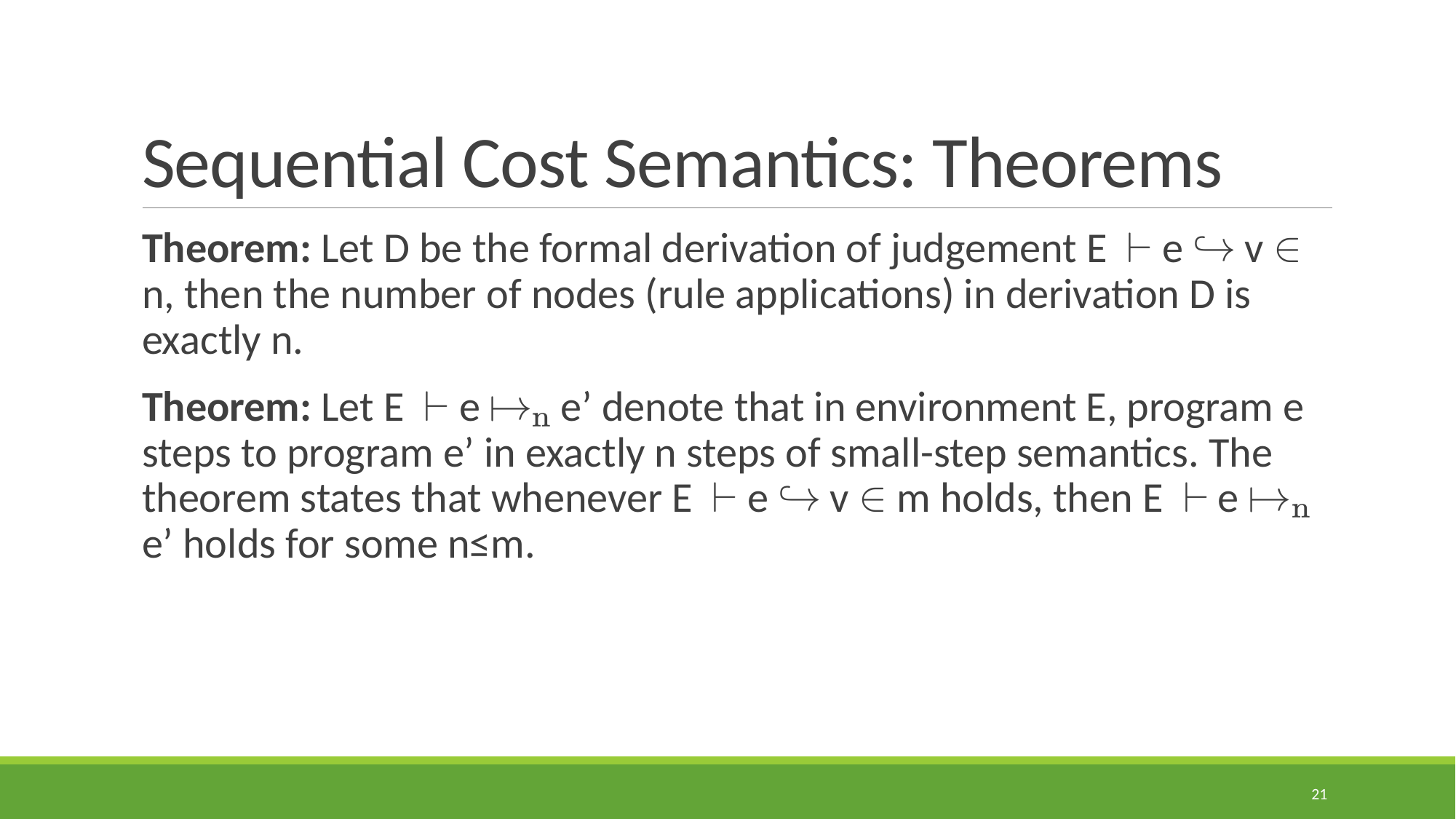

# Sequential Cost Semantics: Theorems
Theorem: Let D be the formal derivation of judgement E  ⊢ e ↪ v ∈ n, then the number of nodes (rule applications) in derivation D is exactly n.
Theorem: Let E  ⊢ e ↦ₙ e’ denote that in environment E, program e steps to program e’ in exactly n steps of small-step semantics. The theorem states that whenever E  ⊢ e ↪ v ∈ m holds, then E  ⊢ e ↦ₙ e’ holds for some n≤m.
21